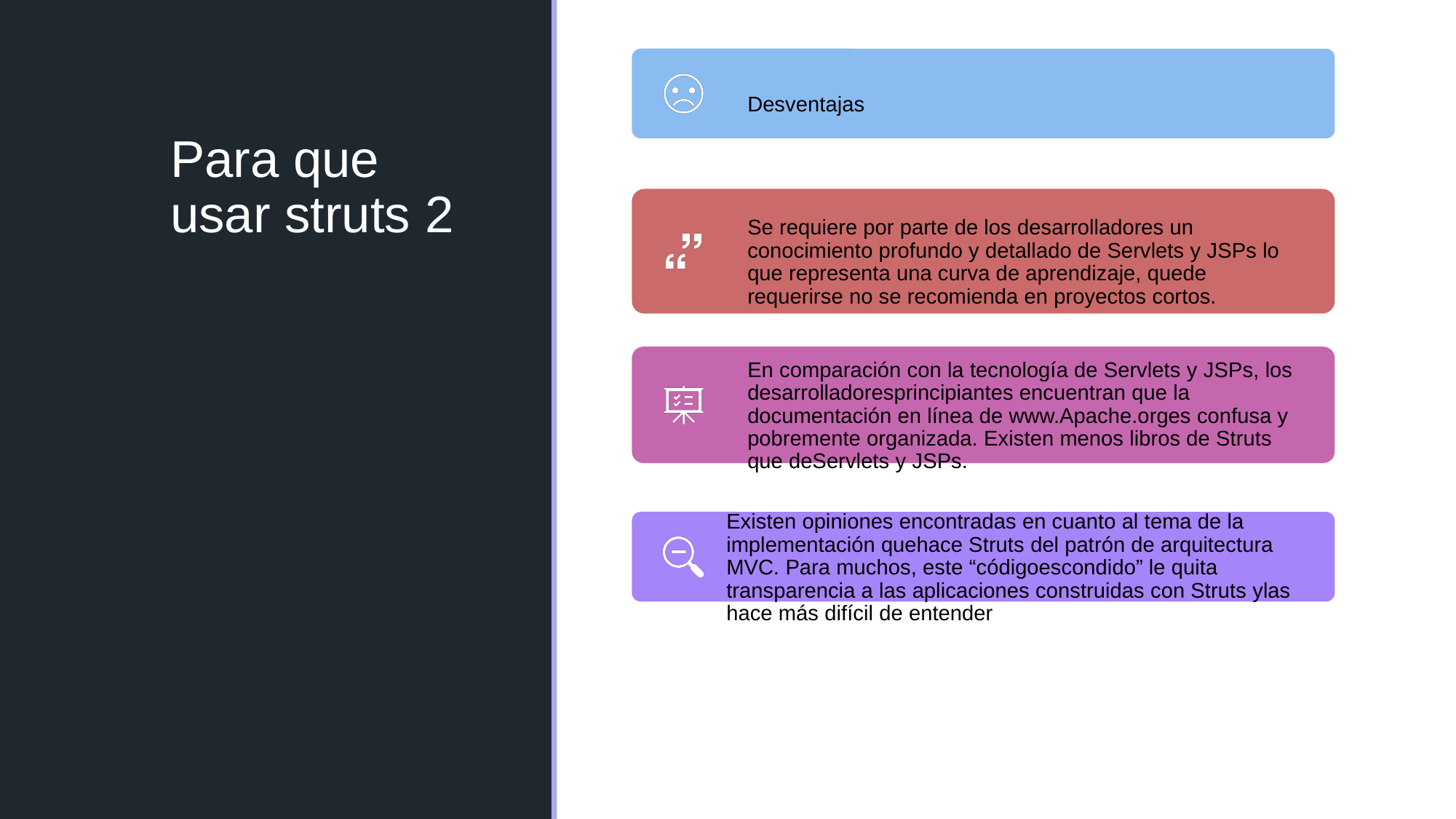

Desventajas
Se requiere por parte de los desarrolladores un conocimiento profundo y detallado de Servlets y JSPs lo que representa una curva de aprendizaje, quede requerirse no se recomienda en proyectos cortos.
En comparación con la tecnología de Servlets y JSPs, los desarrolladoresprincipiantes encuentran que la documentación en línea de www.Apache.orges confusa y pobremente organizada. Existen menos libros de Struts que deServlets y JSPs.
Existen opiniones encontradas en cuanto al tema de la implementación quehace Struts del patrón de arquitectura MVC. Para muchos, este “códigoescondido” le quita transparencia a las aplicaciones construidas con Struts ylas hace más difícil de entender
# Para que usar struts 2